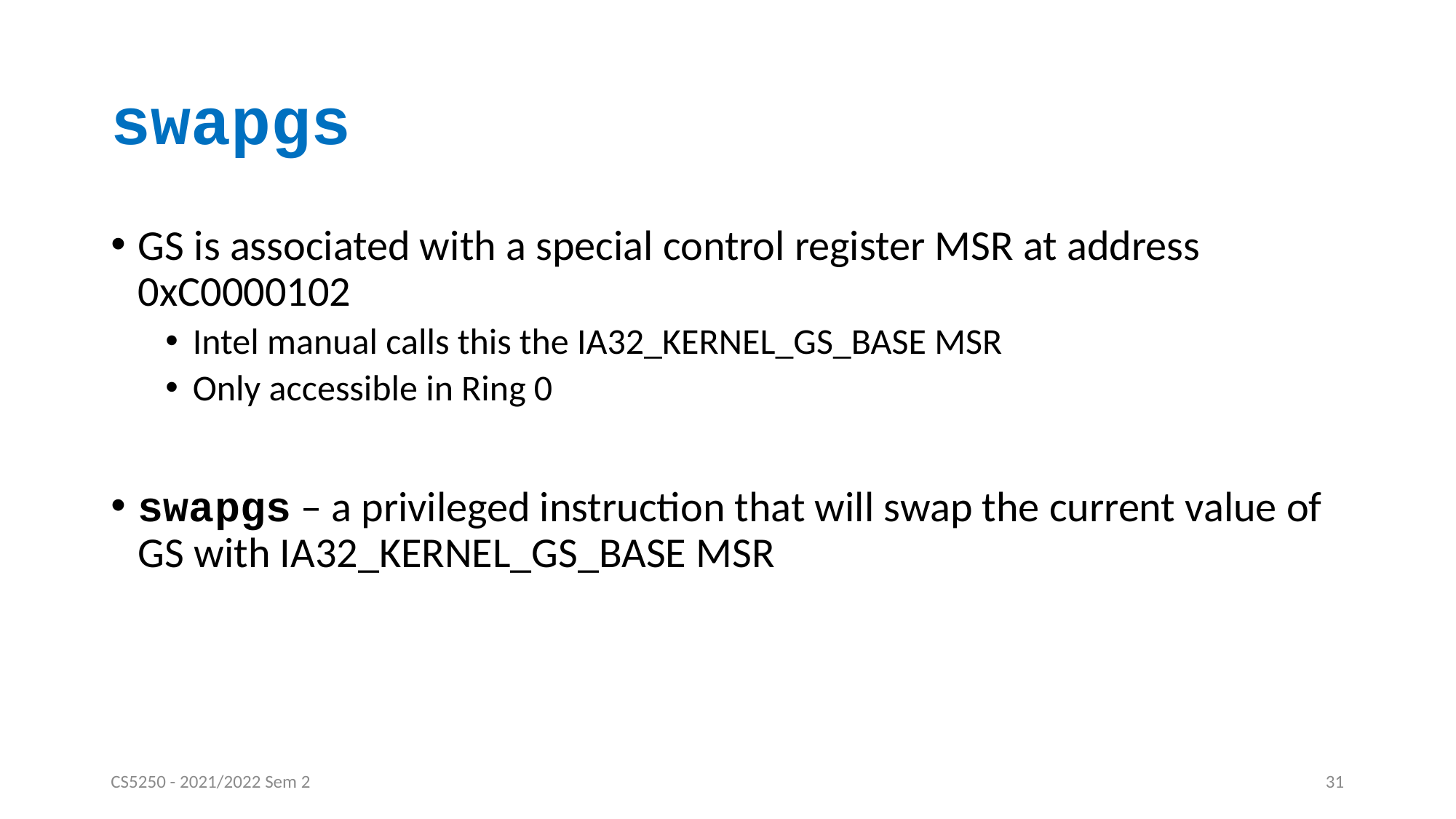

# swapgs
GS is associated with a special control register MSR at address 0xC0000102
Intel manual calls this the IA32_KERNEL_GS_BASE MSR
Only accessible in Ring 0

swapgs – a privileged instruction that will swap the current value of GS with IA32_KERNEL_GS_BASE MSR
CS5250 - 2021/2022 Sem 2
31